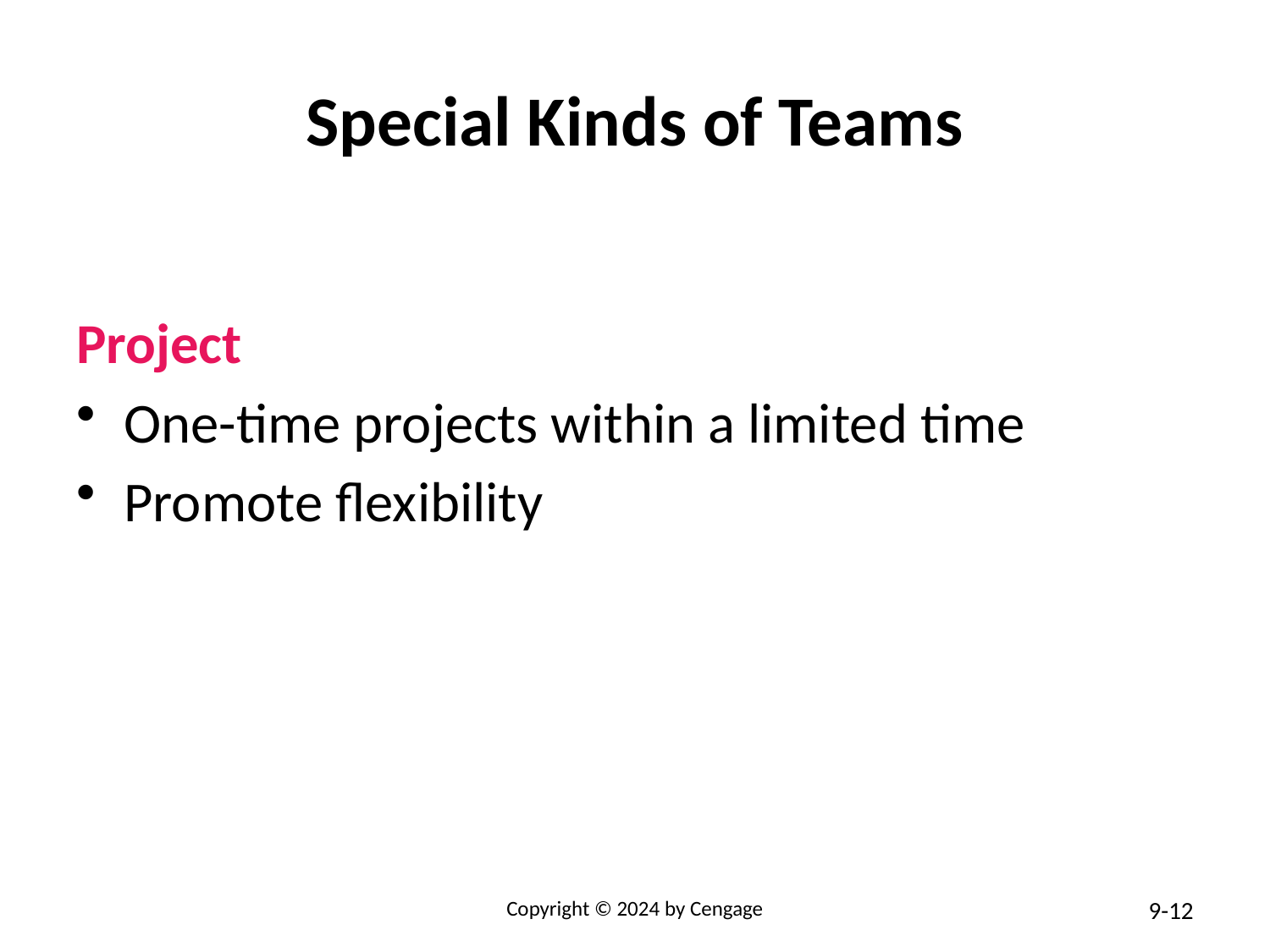

# Special Kinds of Teams

Project
One-time projects within a limited time
Promote flexibility
Copyright © 2024 by Cengage
9-12